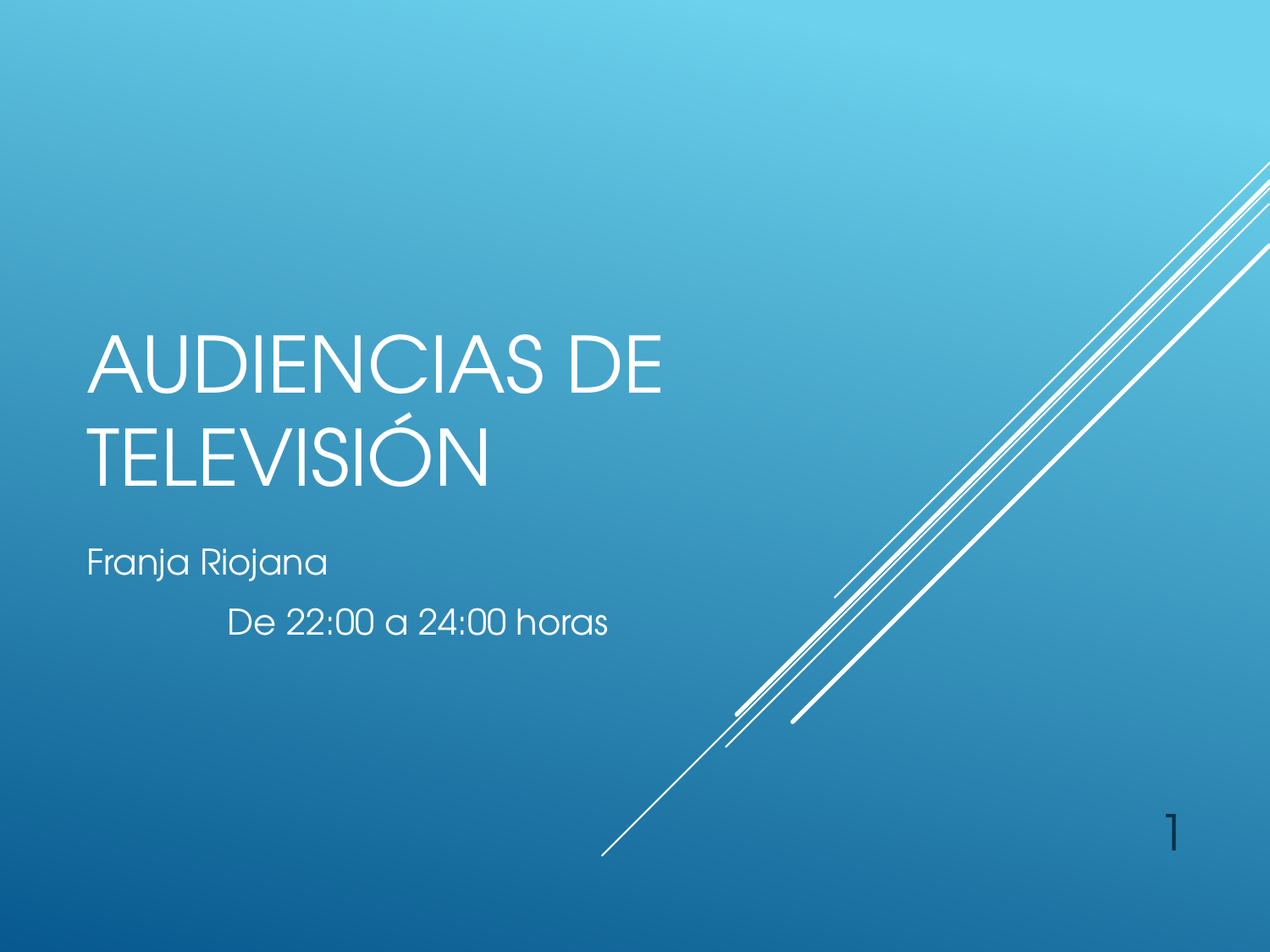

# Audiencias de Televisión
Franja Riojana
De 22:00 a 24:00 horas

1